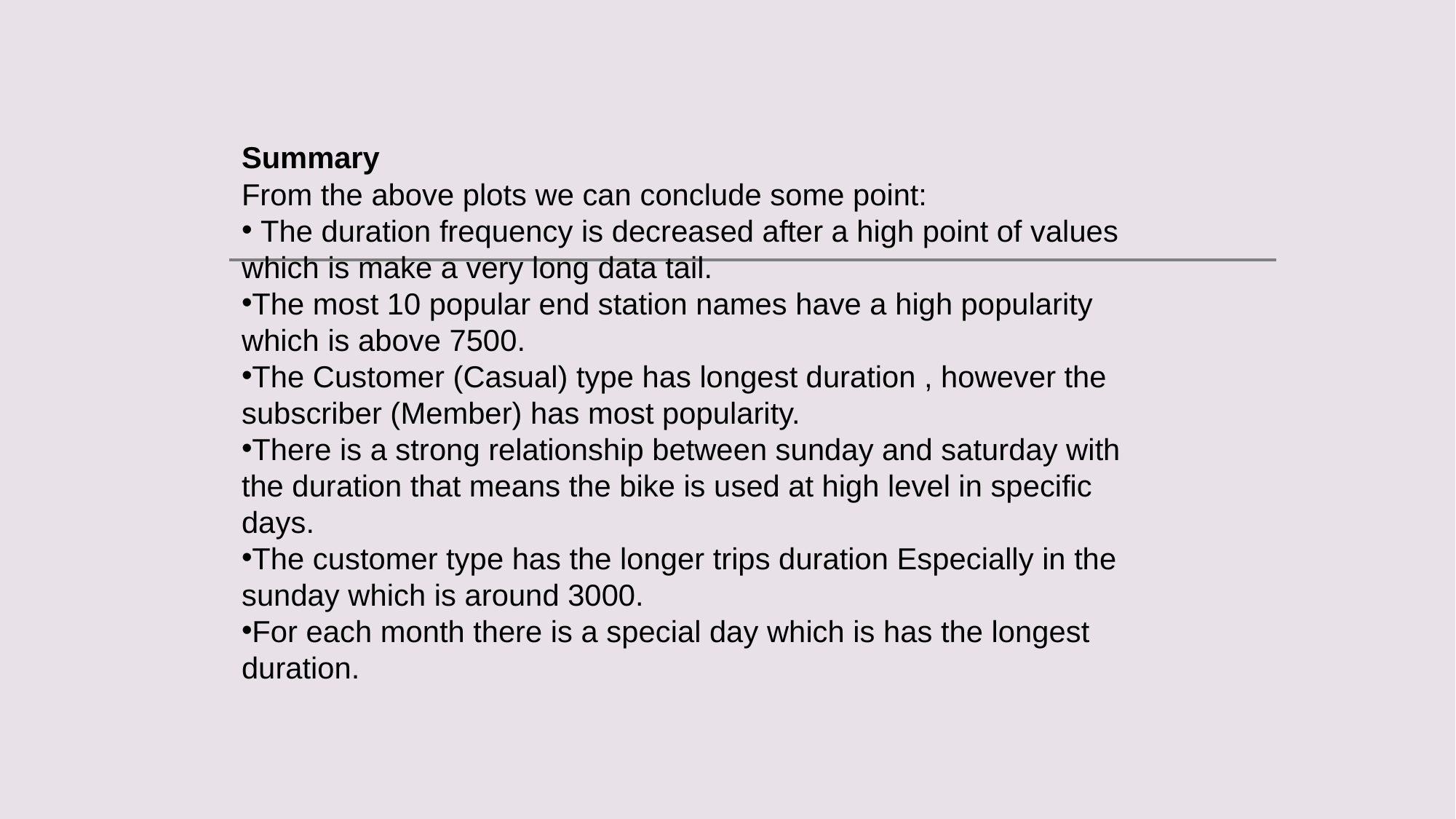

#
Summary
From the above plots we can conclude some point:
 The duration frequency is decreased after a high point of values which is make a very long data tail.
The most 10 popular end station names have a high popularity which is above 7500.
The Customer (Casual) type has longest duration , however the subscriber (Member) has most popularity.
There is a strong relationship between sunday and saturday with the duration that means the bike is used at high level in specific days.
The customer type has the longer trips duration Especially in the sunday which is around 3000.
For each month there is a special day which is has the longest duration.